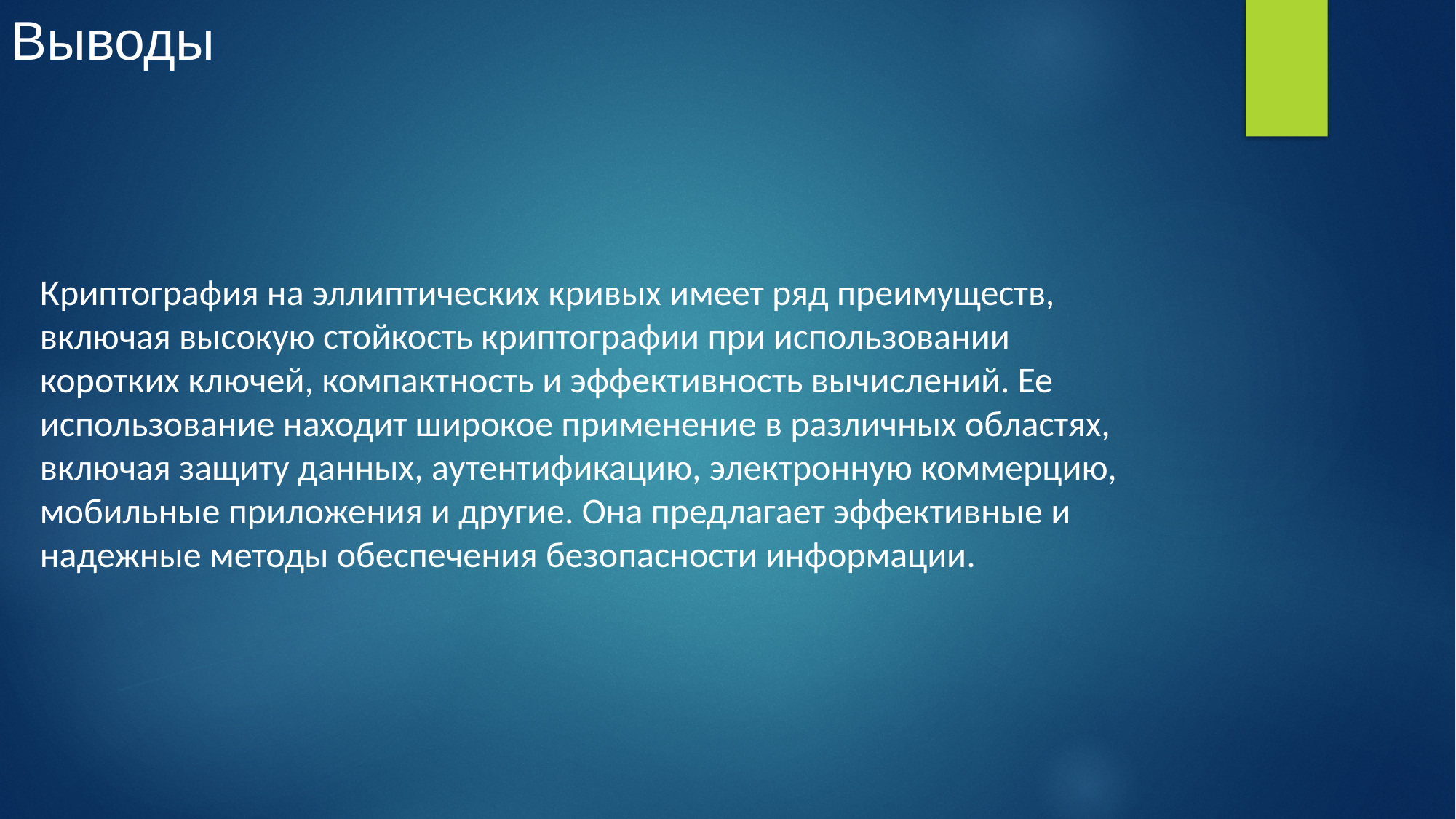

Выводы
Криптография на эллиптических кривых имеет ряд преимуществ, включая высокую стойкость криптографии при использовании коротких ключей, компактность и эффективность вычислений. Ее использование находит широкое применение в различных областях, включая защиту данных, аутентификацию, электронную коммерцию, мобильные приложения и другие. Она предлагает эффективные и надежные методы обеспечения безопасности информации.